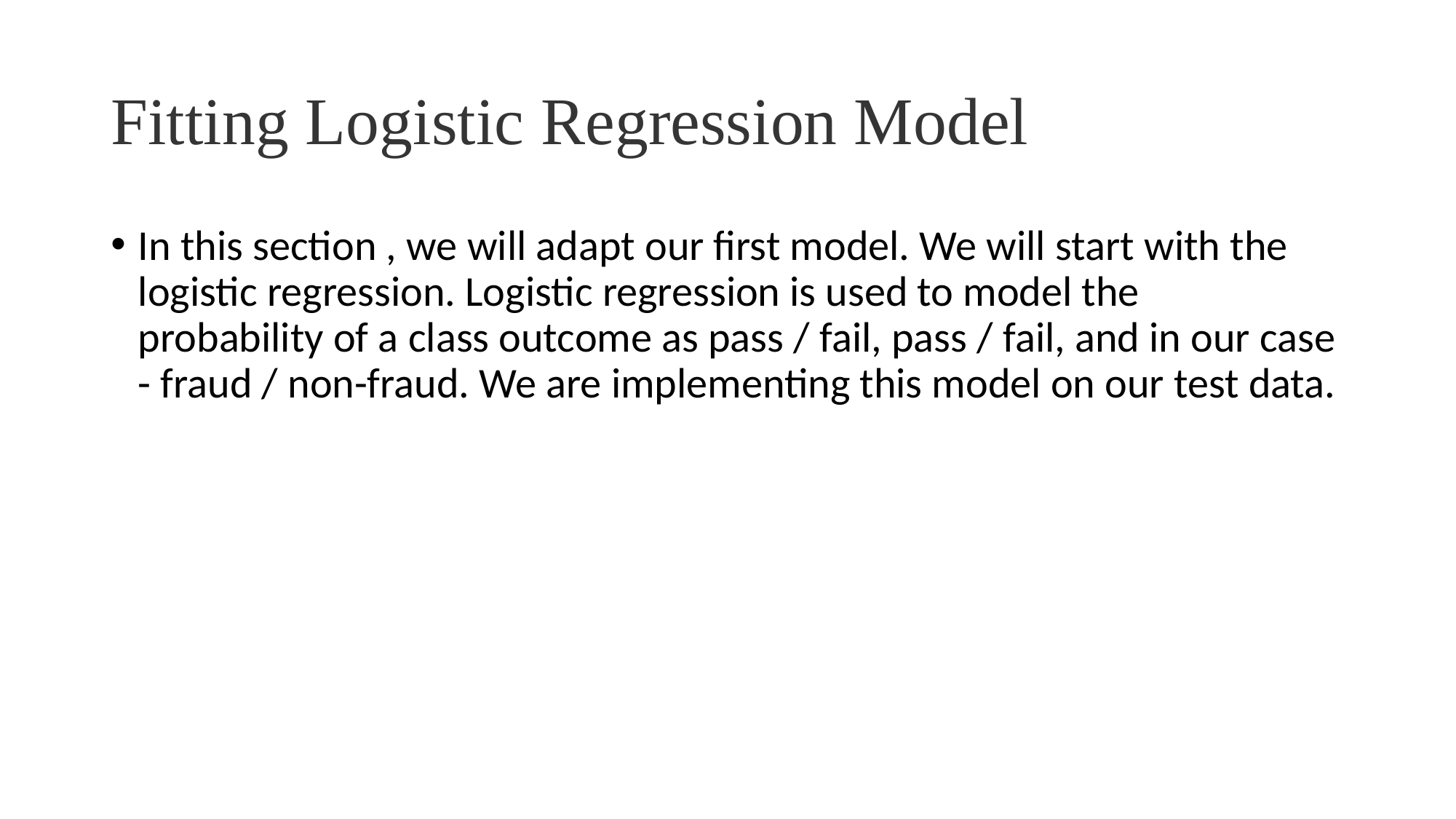

# Fitting Logistic Regression Model
In this section , we will adapt our first model. We will start with the logistic regression. Logistic regression is used to model the  probability of a class outcome as pass / fail, pass / fail, and in our case - fraud / non-fraud. We are implementing this model on our test data.